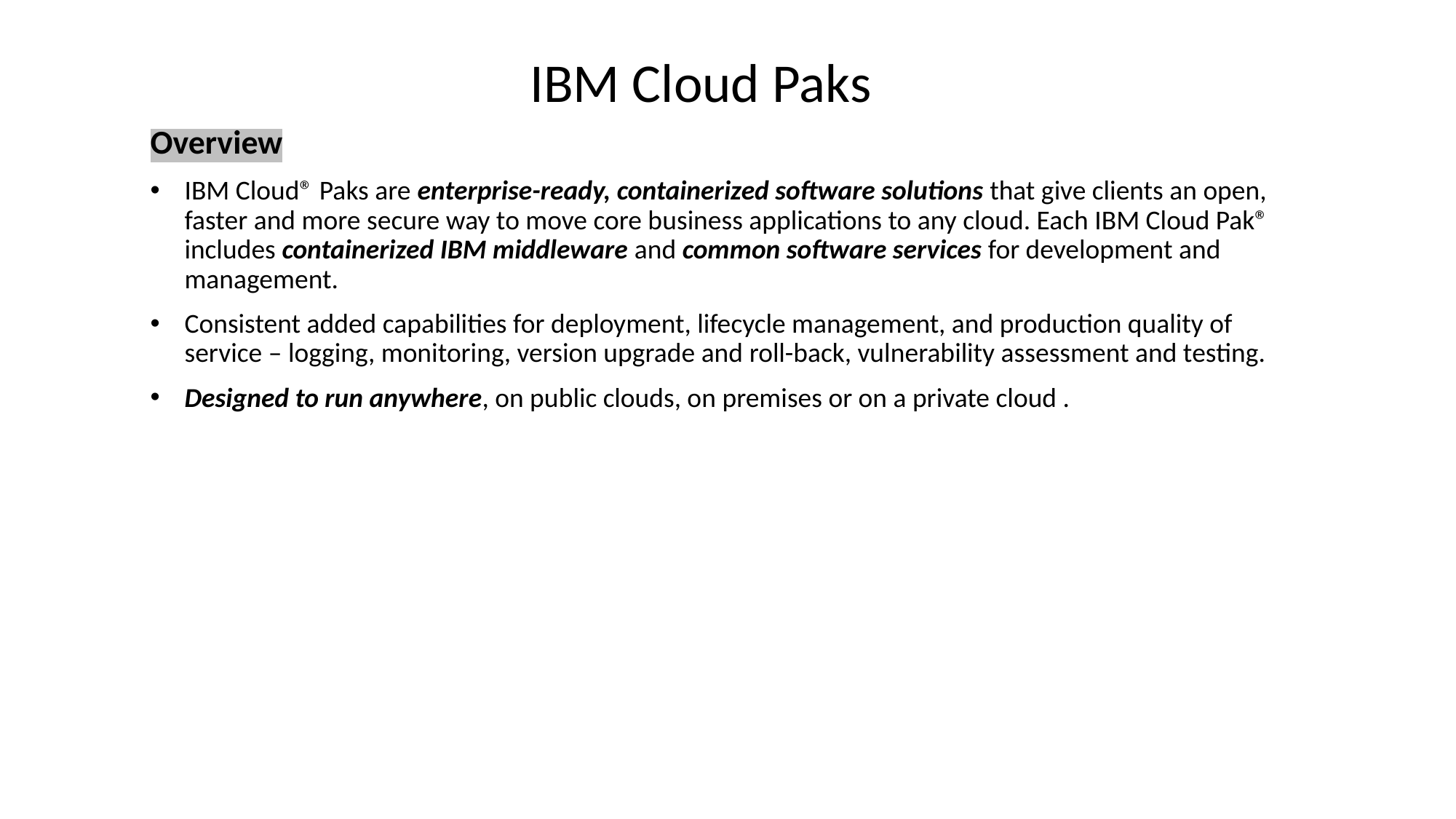

# IBM Cloud Paks
Overview
IBM Cloud® Paks are enterprise-ready, containerized software solutions that give clients an open, faster and more secure way to move core business applications to any cloud. Each IBM Cloud Pak® includes containerized IBM middleware and common software services for development and management.
Consistent added capabilities for deployment, lifecycle management, and production quality of service – logging, monitoring, version upgrade and roll-back, vulnerability assessment and testing.
Designed to run anywhere, on public clouds, on premises or on a private cloud .